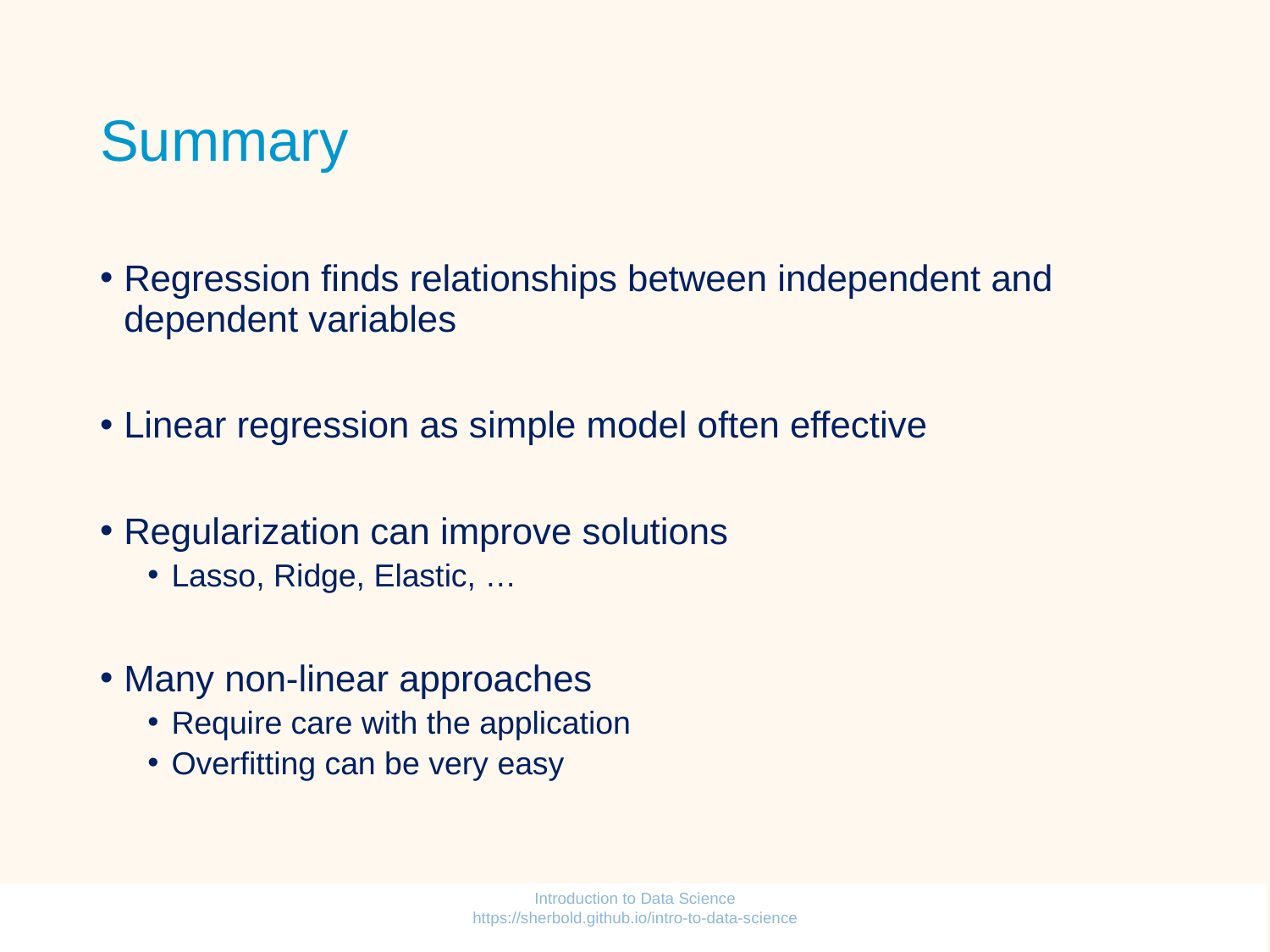

# Summary
Regression finds relationships between independent and dependent variables

Linear regression as simple model often effective

Regularization can improve solutions
Lasso, Ridge, Elastic, …

Many non-linear approaches
Require care with the application
Overfitting can be very easy

Introduction to Data Science https://sherbold.github.io/intro-to-data-science